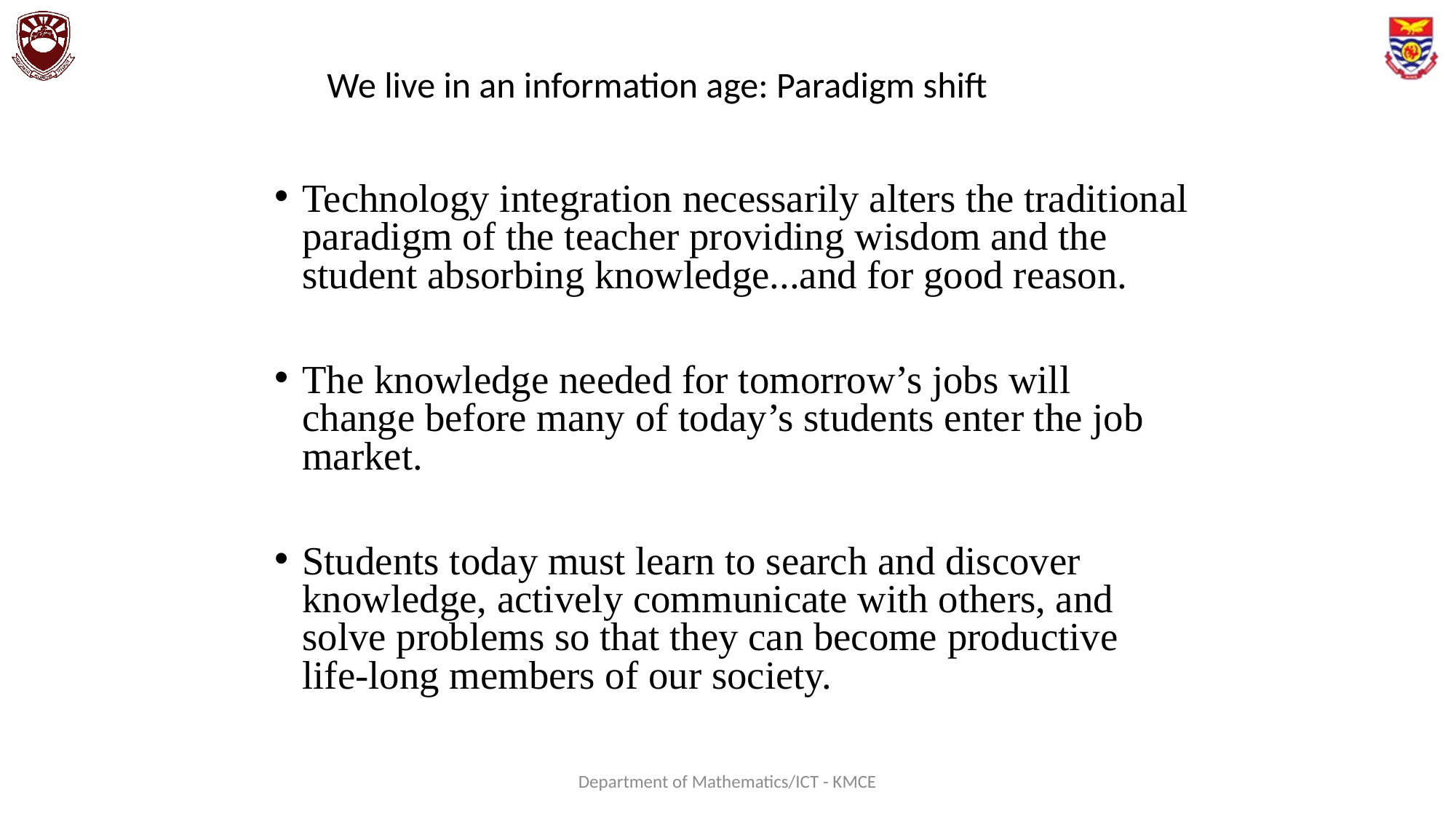

# We live in an information age: Paradigm shift
Technology integration necessarily alters the traditional paradigm of the teacher providing wisdom and the student absorbing knowledge...and for good reason.

The knowledge needed for tomorrow’s jobs will change before many of today’s students enter the job market.

Students today must learn to search and discover knowledge, actively communicate with others, and solve problems so that they can become productive life-long members of our society.

Department of Mathematics/ICT - KMCE
71